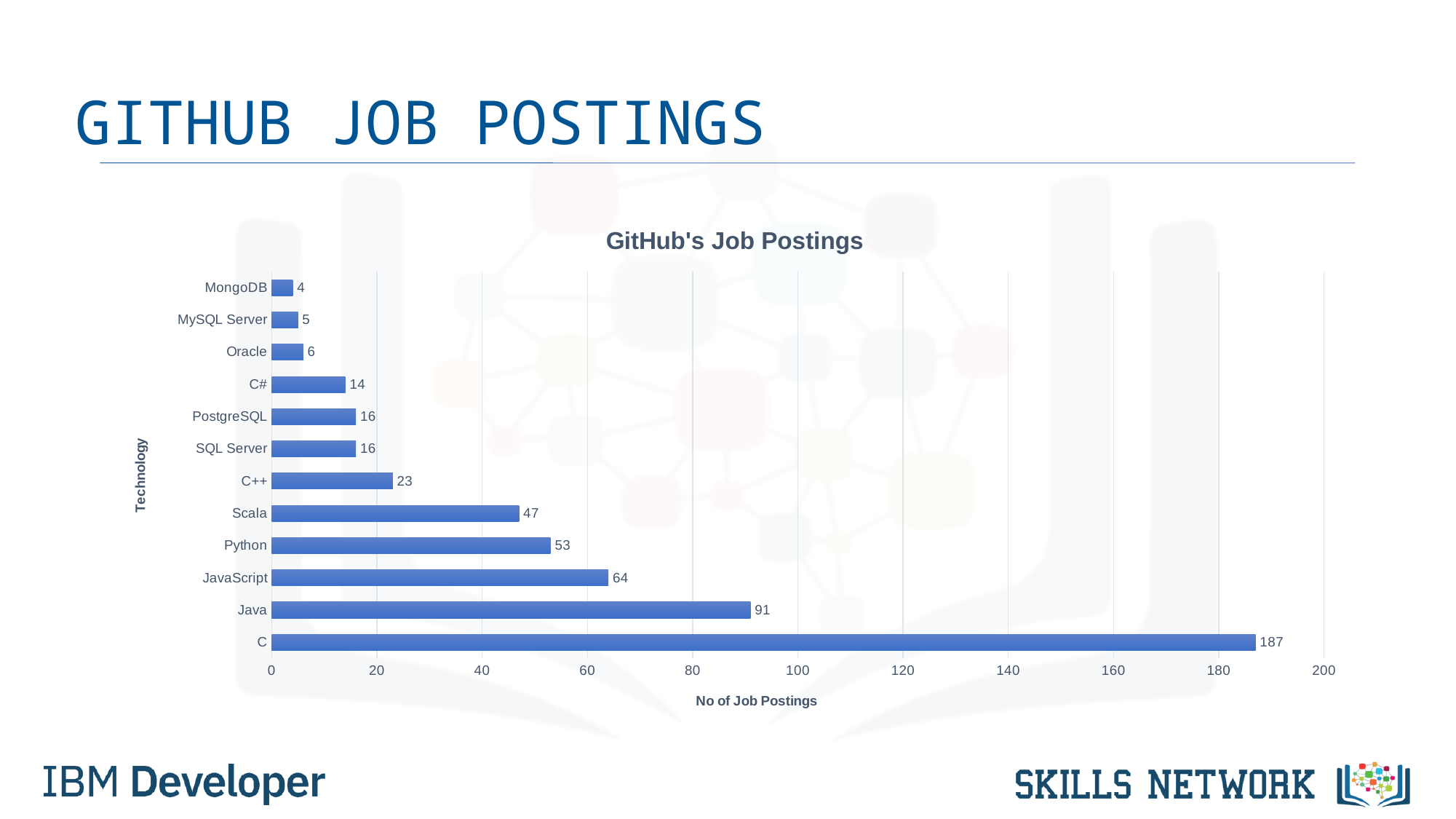

# GITHUB JOB POSTINGS

### Chart: GitHub's Job Postings

| Category |  |
|---|---|
| C | 187.0 |
| Java | 91.0 |
| JavaScript | 64.0 |
| Python | 53.0 |
| Scala | 47.0 |
| C++ | 23.0 |
| SQL Server | 16.0 |
| PostgreSQL | 16.0 |
| C# | 14.0 |
| Oracle | 6.0 |
| MySQL Server | 5.0 |
| MongoDB | 4.0 |